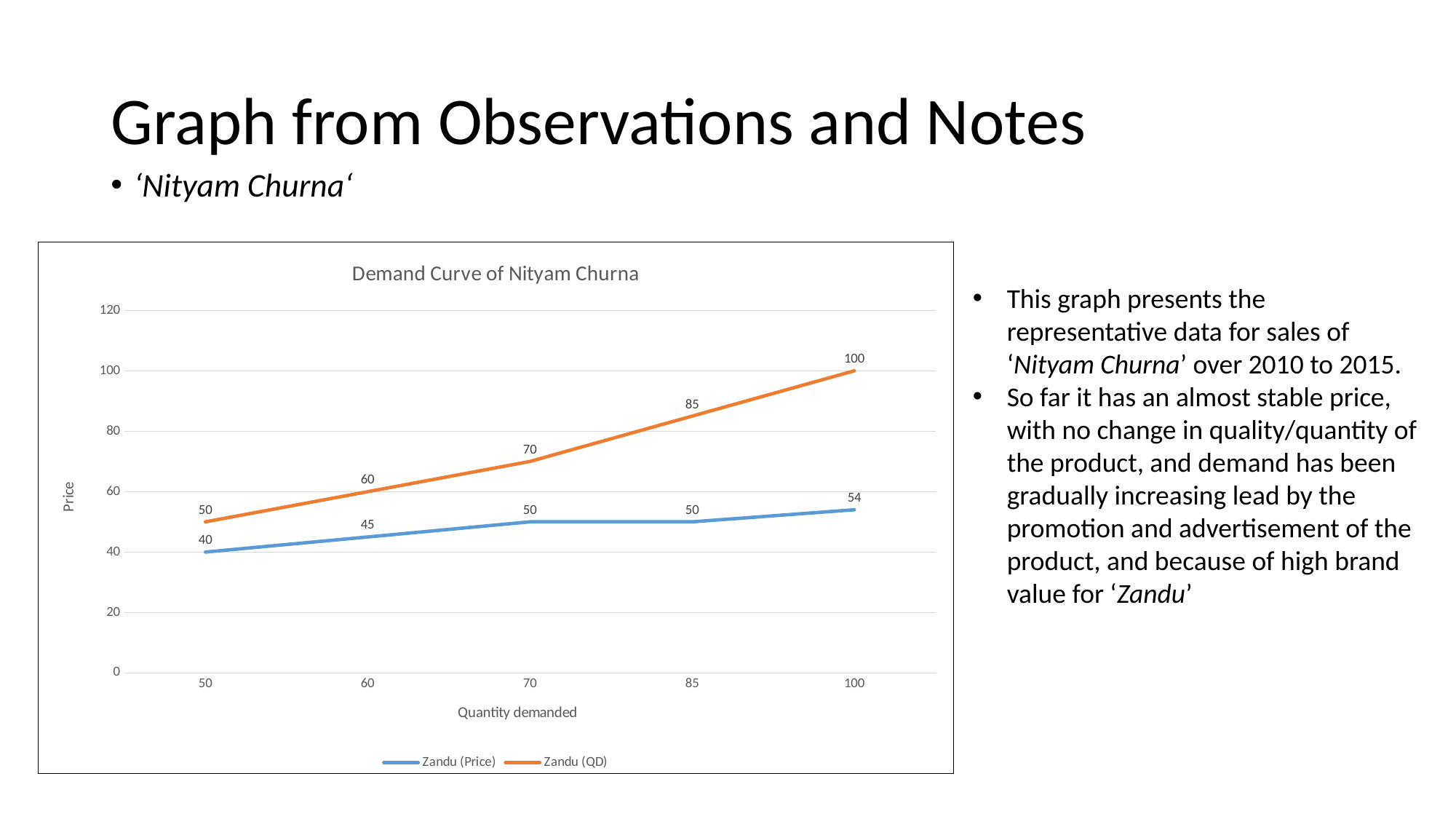

# Graph from Observations and Notes
‘Nityam Churna‘

### Chart: Demand Curve of Nityam Churna

| Category | Zandu (Price) | Zandu (QD) |
|---|---|---|
| 50 | 40.0 | 50.0 |
| 60 | 45.0 | 60.0 |
| 70 | 50.0 | 70.0 |
| 85 | 50.0 | 85.0 |
| 100 | 54.0 | 100.0 |
This graph presents the representative data for sales of ‘Nityam Churna’ over 2010 to 2015.
So far it has an almost stable price, with no change in quality/quantity of the product, and demand has been gradually increasing lead by the promotion and advertisement of the product, and because of high brand value for ‘Zandu’